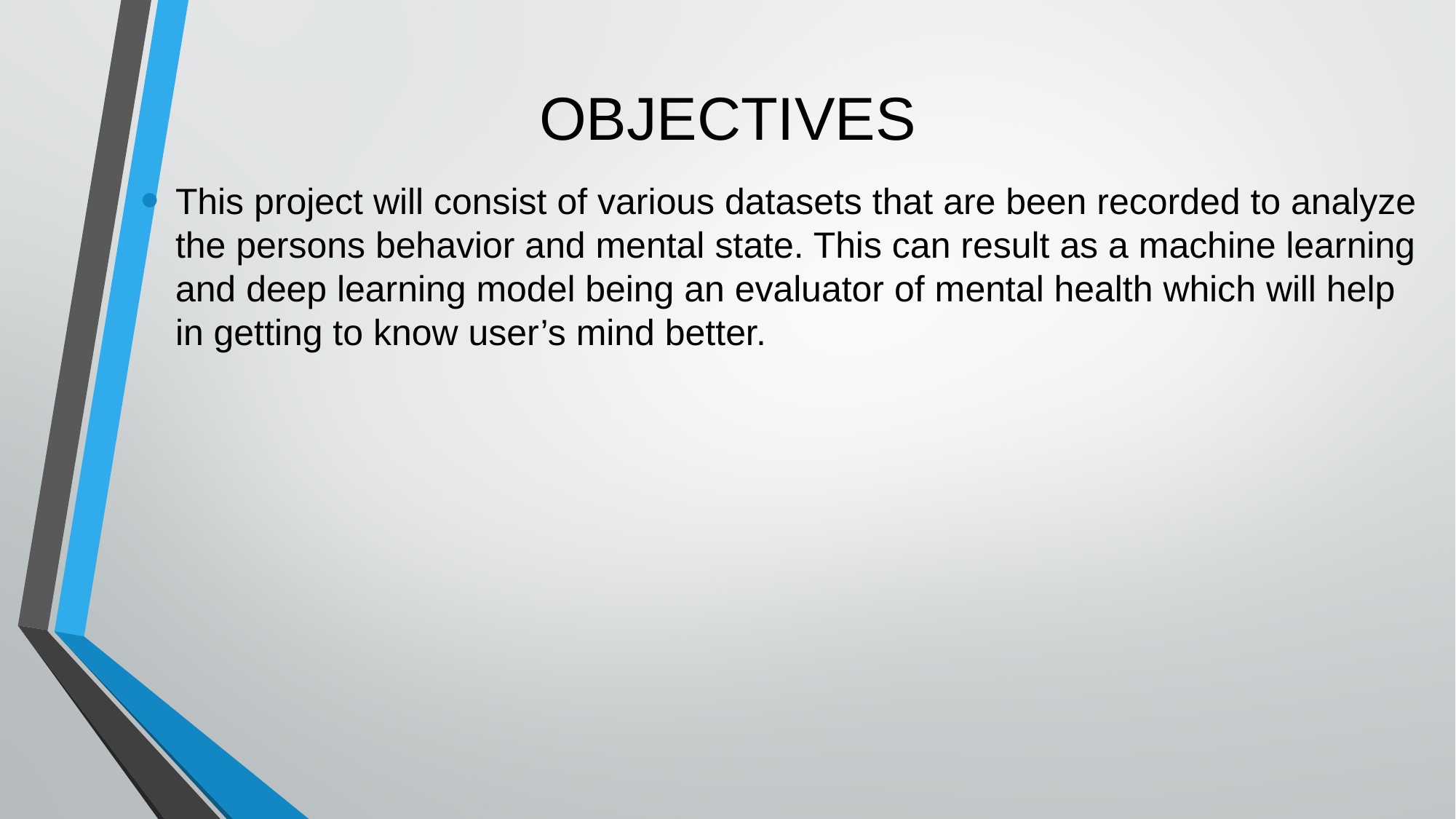

# OBJECTIVES
This project will consist of various datasets that are been recorded to analyze the persons behavior and mental state. This can result as a machine learning and deep learning model being an evaluator of mental health which will help in getting to know user’s mind better.